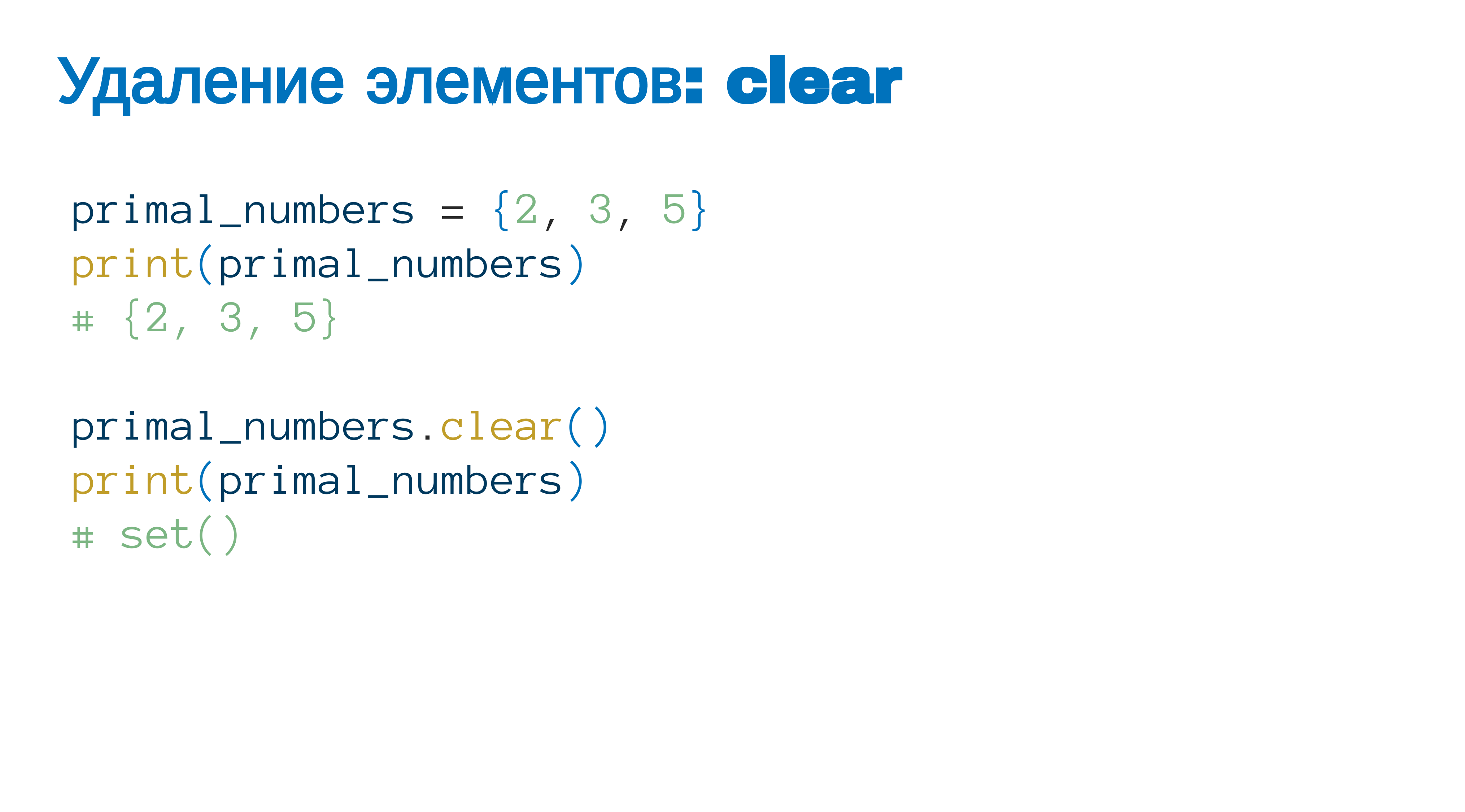

# Удаление элементов: clear
primal_numbers = {2, 3, 5}
print(primal_numbers)
# {2, 3, 5}

primal_numbers.clear()
print(primal_numbers)
# set()
55